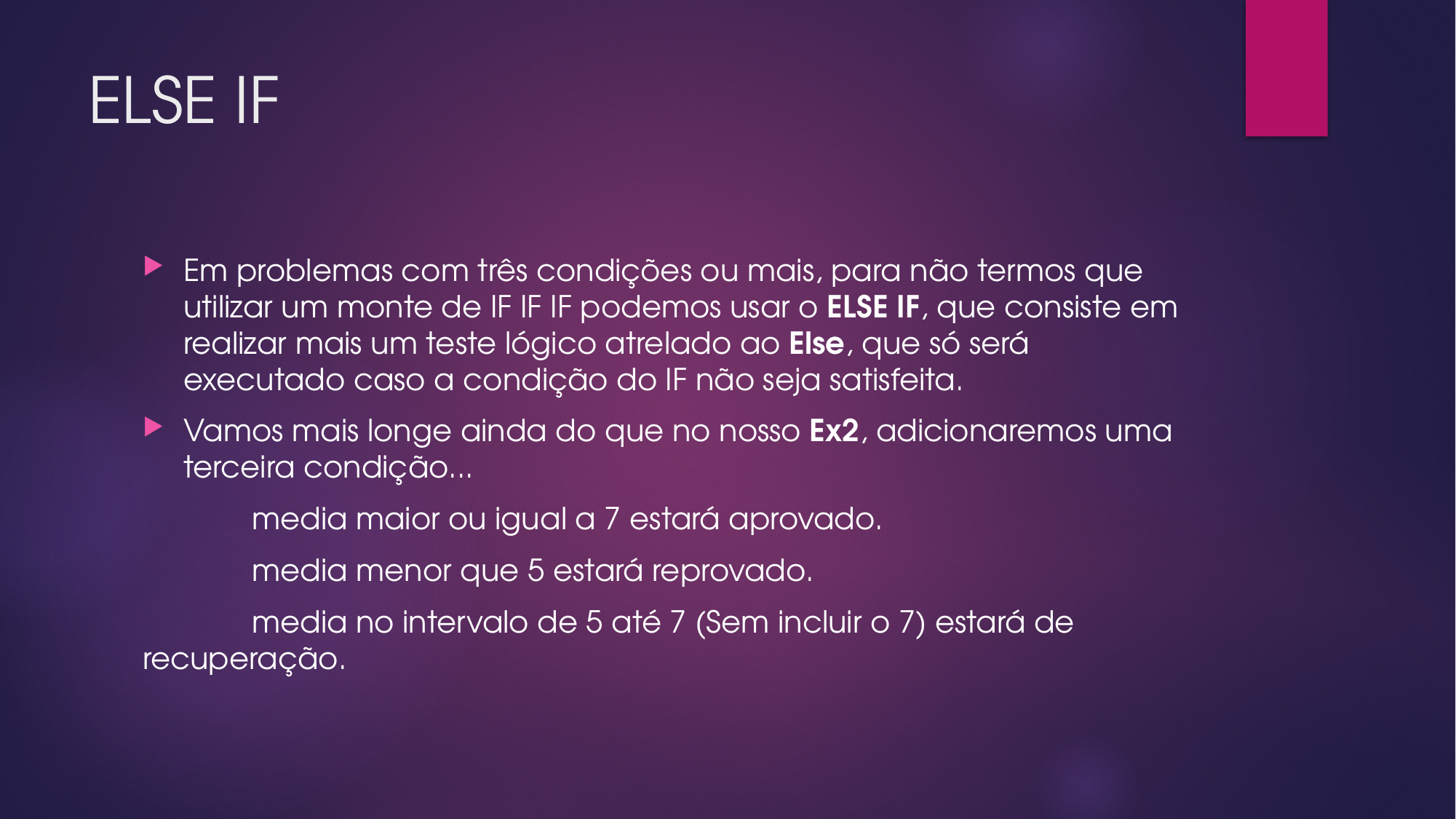

# ELSE IF
Em problemas com três condições ou mais, para não termos que utilizar um monte de IF IF IF podemos usar o ELSE IF, que consiste em realizar mais um teste lógico atrelado ao Else, que só será executado caso a condição do IF não seja satisfeita.
Vamos mais longe ainda do que no nosso Ex2, adicionaremos uma terceira condição...
	media maior ou igual a 7 estará aprovado.
	media menor que 5 estará reprovado.
	media no intervalo de 5 até 7 (Sem incluir o 7) estará de 	recuperação.